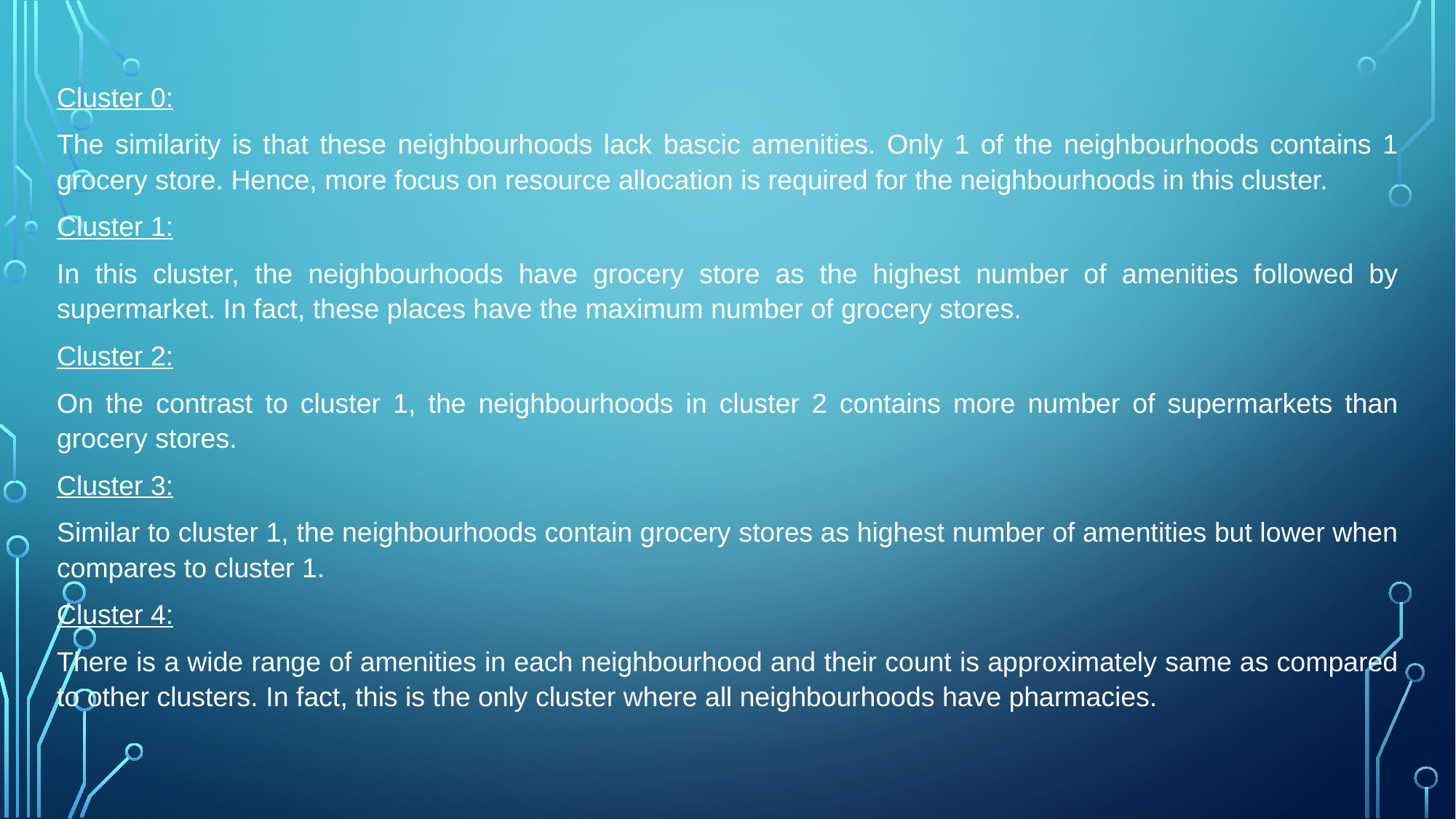

Cluster 0:
The similarity is that these neighbourhoods lack bascic amenities. Only 1 of the neighbourhoods contains 1 grocery store. Hence, more focus on resource allocation is required for the neighbourhoods in this cluster.
Cluster 1:
In this cluster, the neighbourhoods have grocery store as the highest number of amenities followed by supermarket. In fact, these places have the maximum number of grocery stores.
Cluster 2:
On the contrast to cluster 1, the neighbourhoods in cluster 2 contains more number of supermarkets than grocery stores.
Cluster 3:
Similar to cluster 1, the neighbourhoods contain grocery stores as highest number of amentities but lower when compares to cluster 1.
Cluster 4:
There is a wide range of amenities in each neighbourhood and their count is approximately same as compared to other clusters. In fact, this is the only cluster where all neighbourhoods have pharmacies.